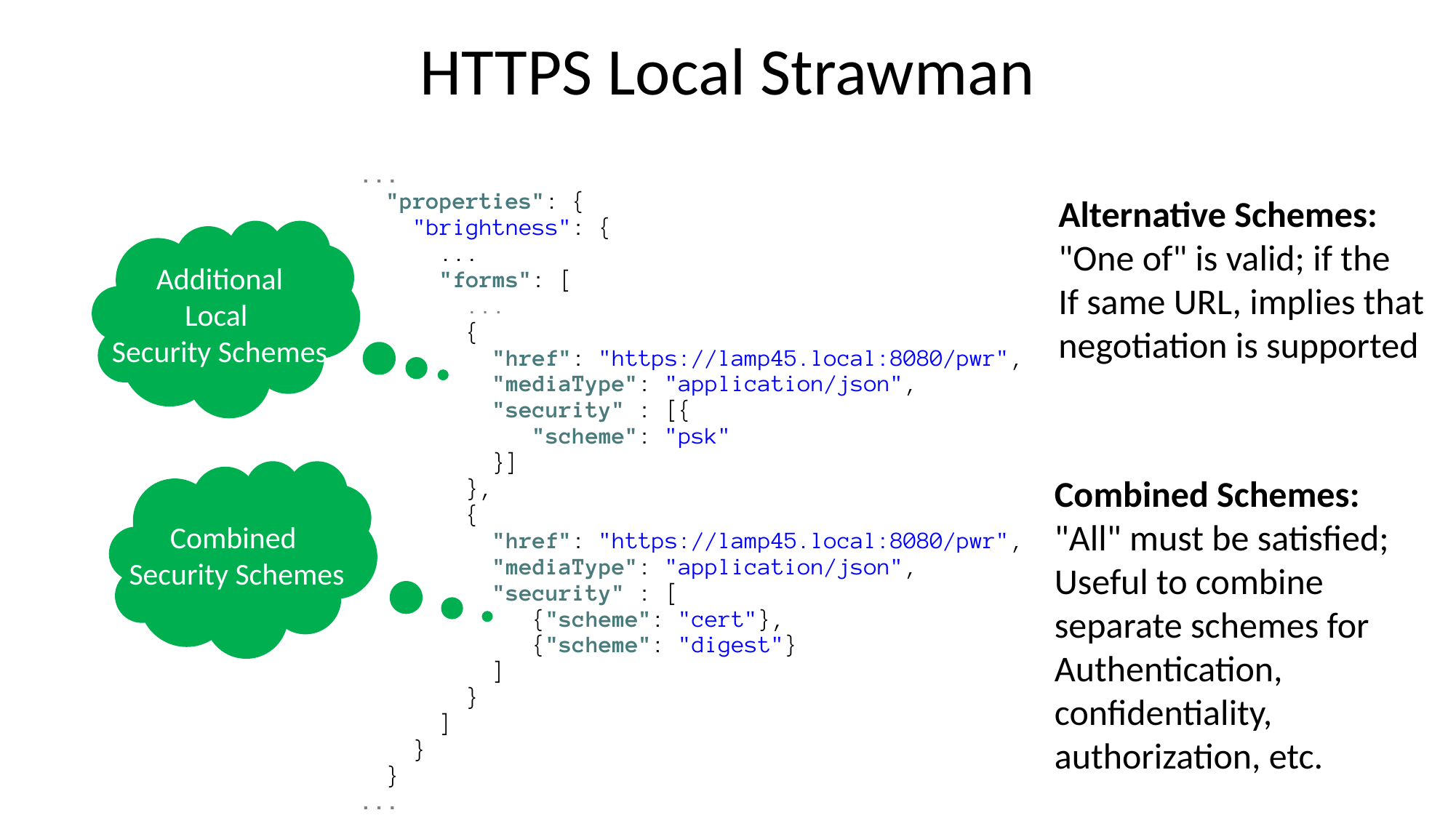

# HTTPS Local Strawman
...
  "properties": {
    "brightness": {
      ...
      "forms": [
        ...
        {
          "href": "https://lamp45.local:8080/pwr",
          "mediaType": "application/json",
          "security" : [{
             "scheme": "psk"
          }]
        },
        {
          "href": "https://lamp45.local:8080/pwr",
          "mediaType": "application/json",
          "security" : [
             {"scheme": "cert"},
             {"scheme": "digest"}
          ]
        }
      ]
    }
  }
...

Alternative Schemes:
"One of" is valid; if the
If same URL, implies that
negotiation is supported
Additional
Local
Security Schemes
Combined
Security Schemes
Combined Schemes:
"All" must be satisfied;
Useful to combine
separate schemes for
Authentication,
confidentiality,
authorization, etc.